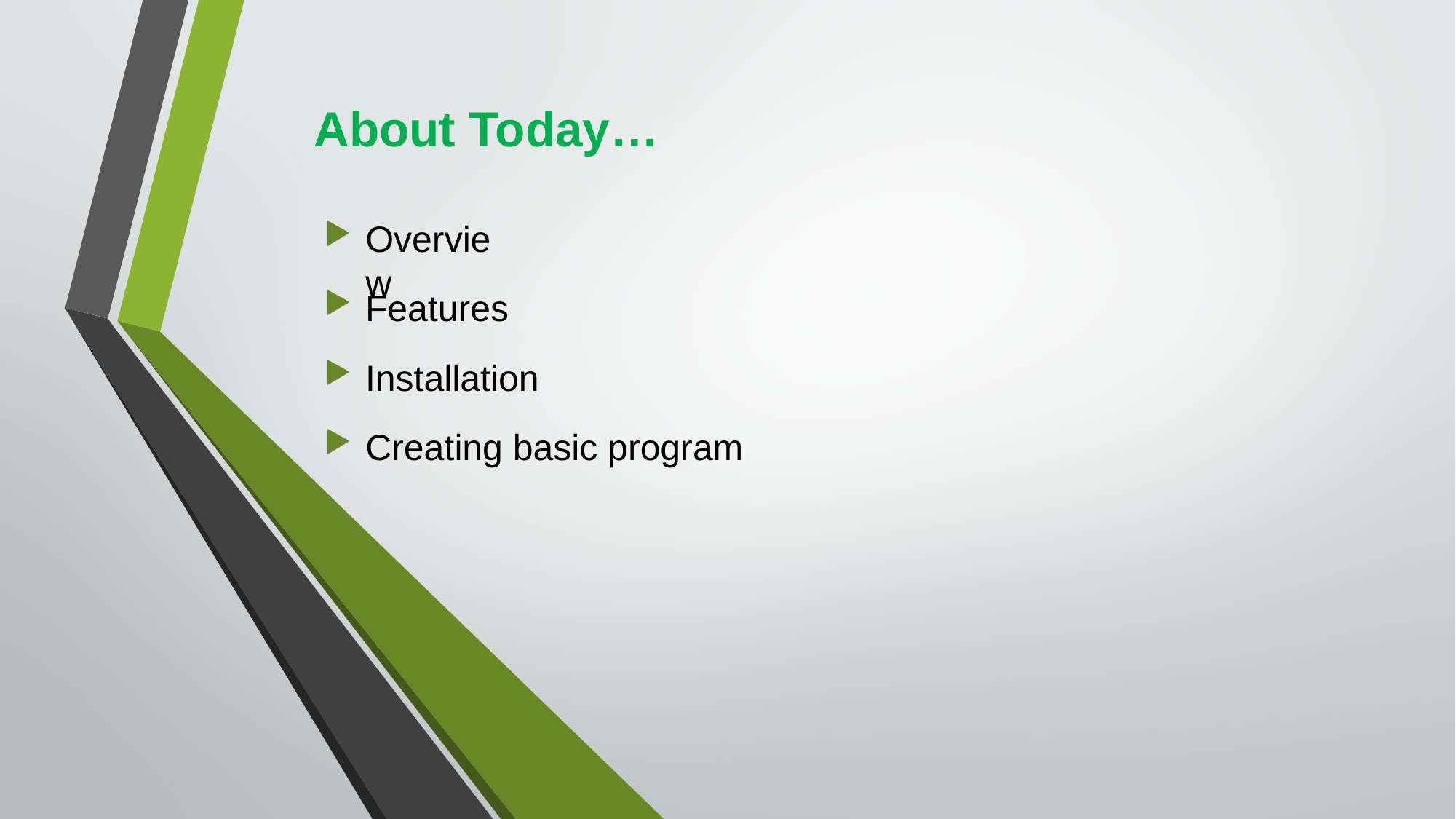

About Today…
Overview
Features
Installation
Creating basic program